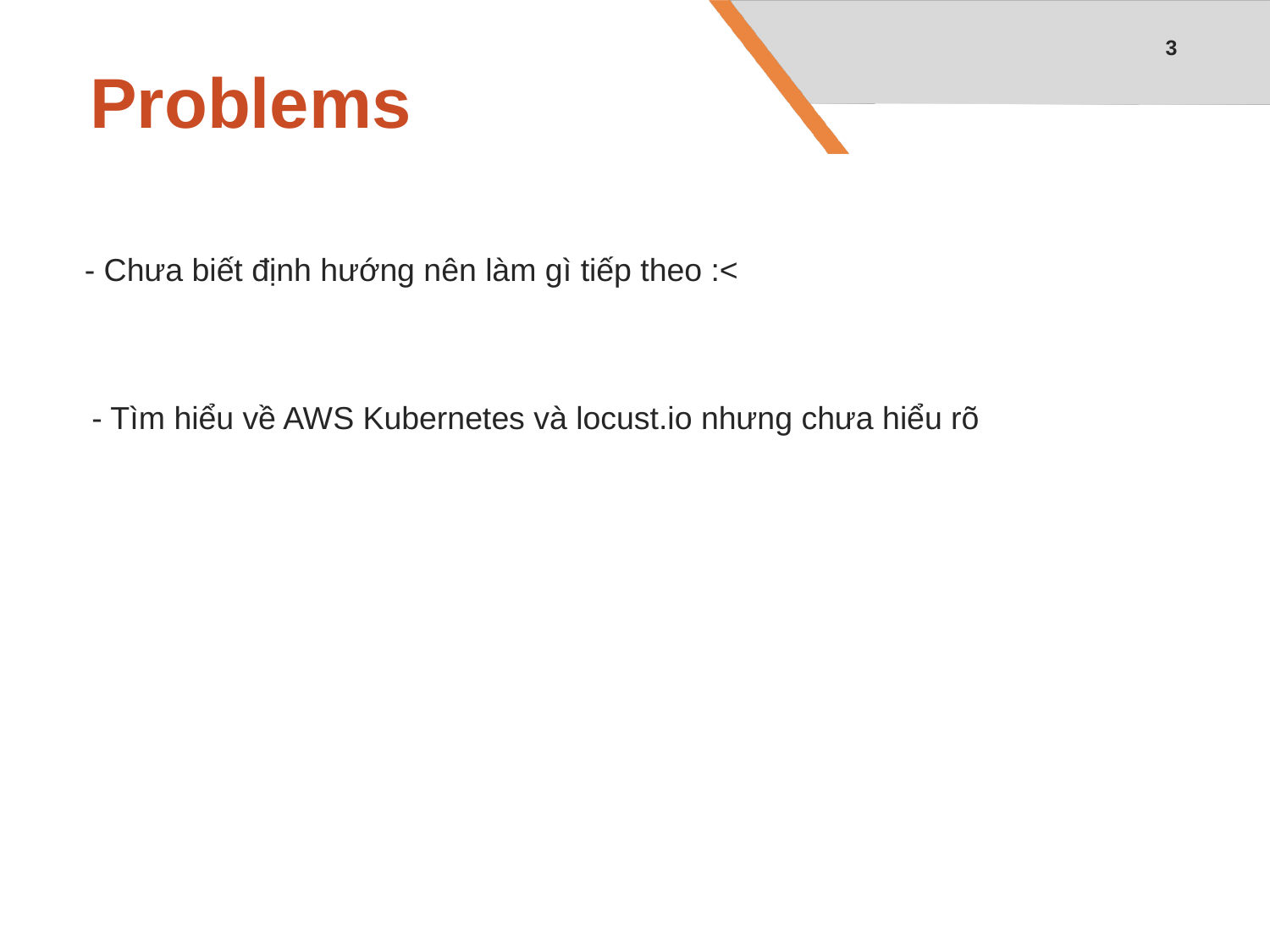

3
# Problems
- Chưa biết định hướng nên làm gì tiếp theo :<
- Tìm hiểu về AWS Kubernetes và locust.io nhưng chưa hiểu rõ